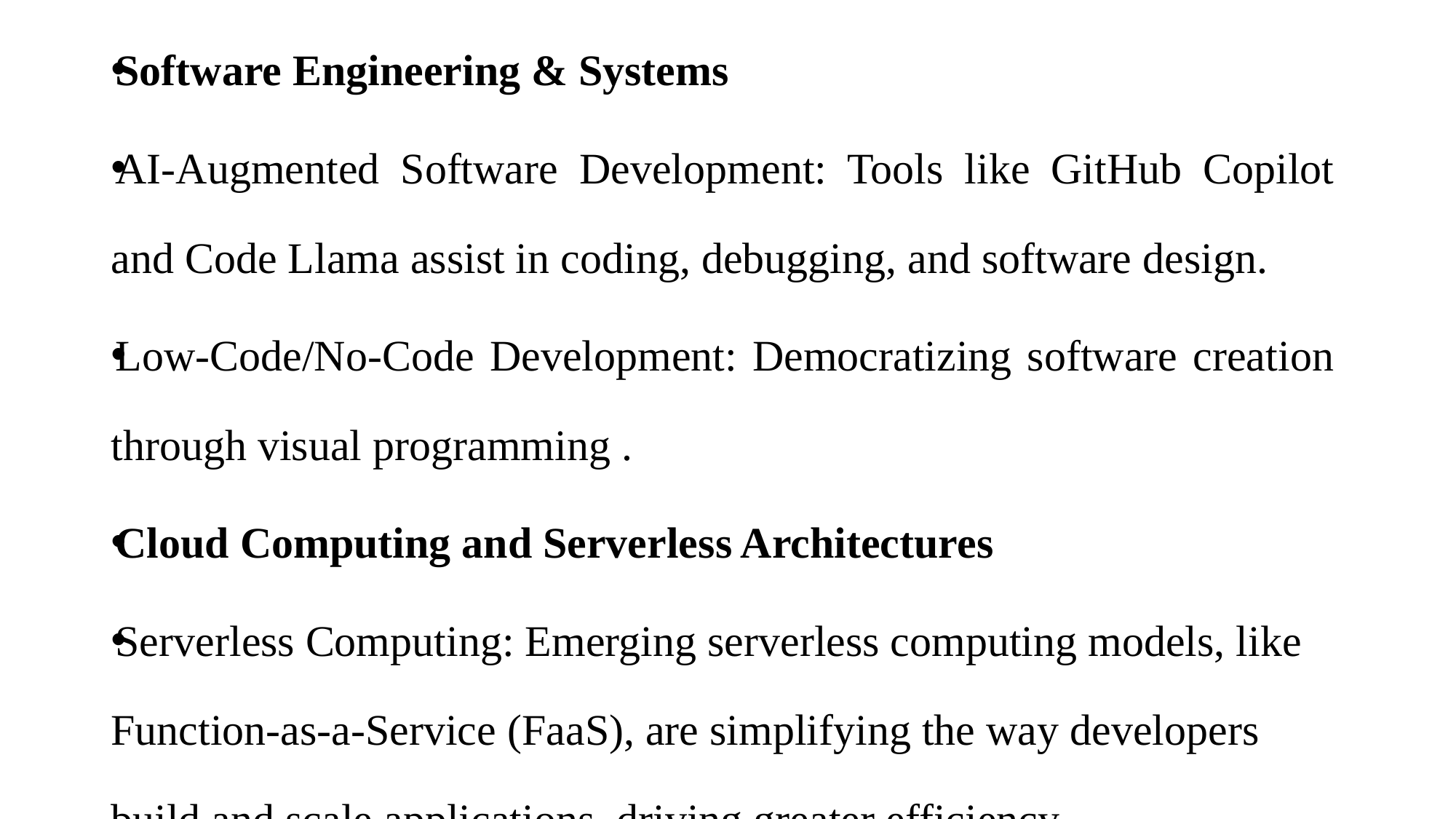

Software Engineering & Systems
AI-Augmented Software Development: Tools like GitHub Copilot and Code Llama assist in coding, debugging, and software design.
Low-Code/No-Code Development: Democratizing software creation through visual programming .
Cloud Computing and Serverless Architectures
Serverless Computing: Emerging serverless computing models, like Function-as-a-Service (FaaS), are simplifying the way developers build and scale applications, driving greater efficiency.